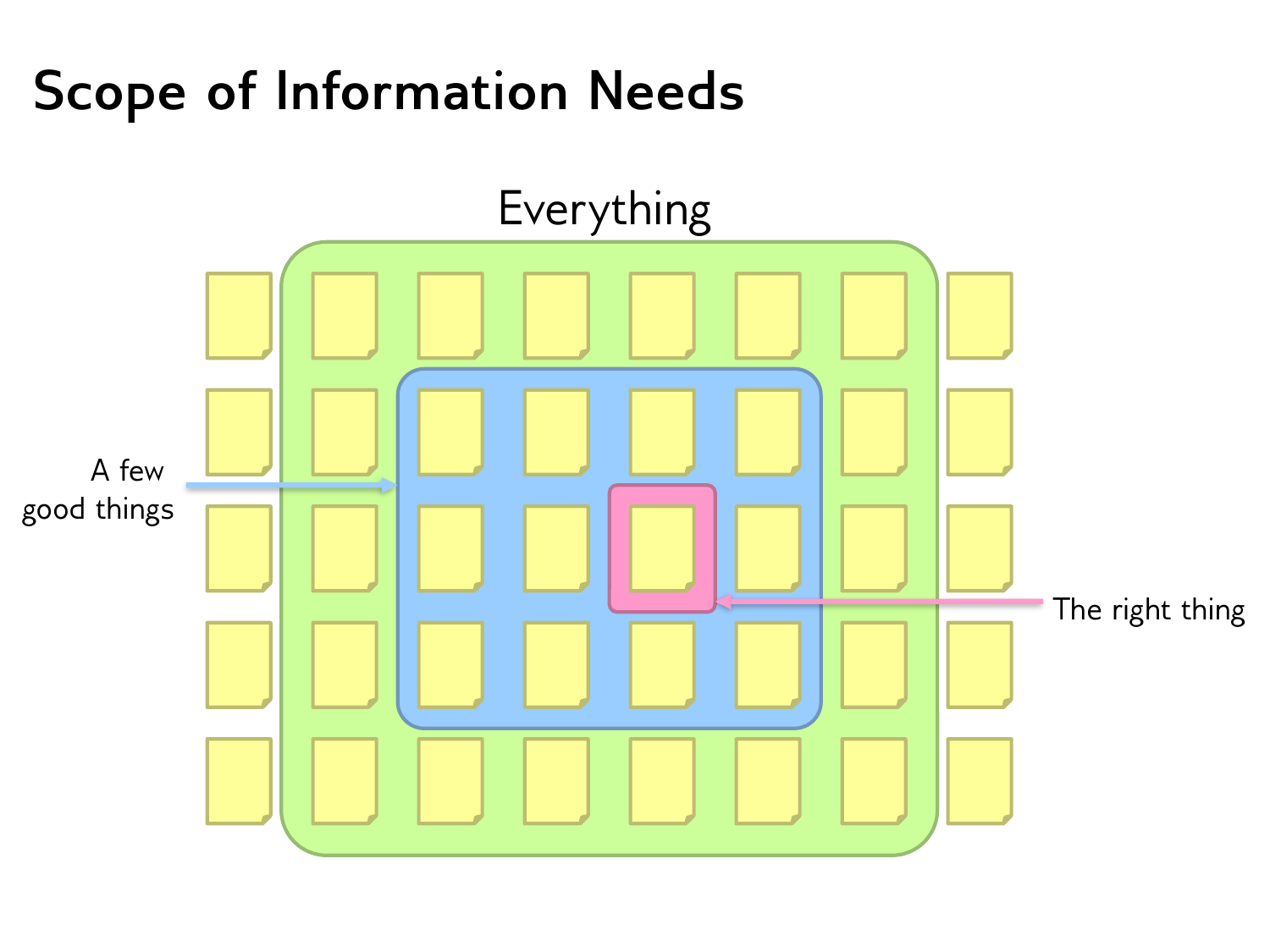

# Scope of Information Needs
Everything

A few
good things

The right thing